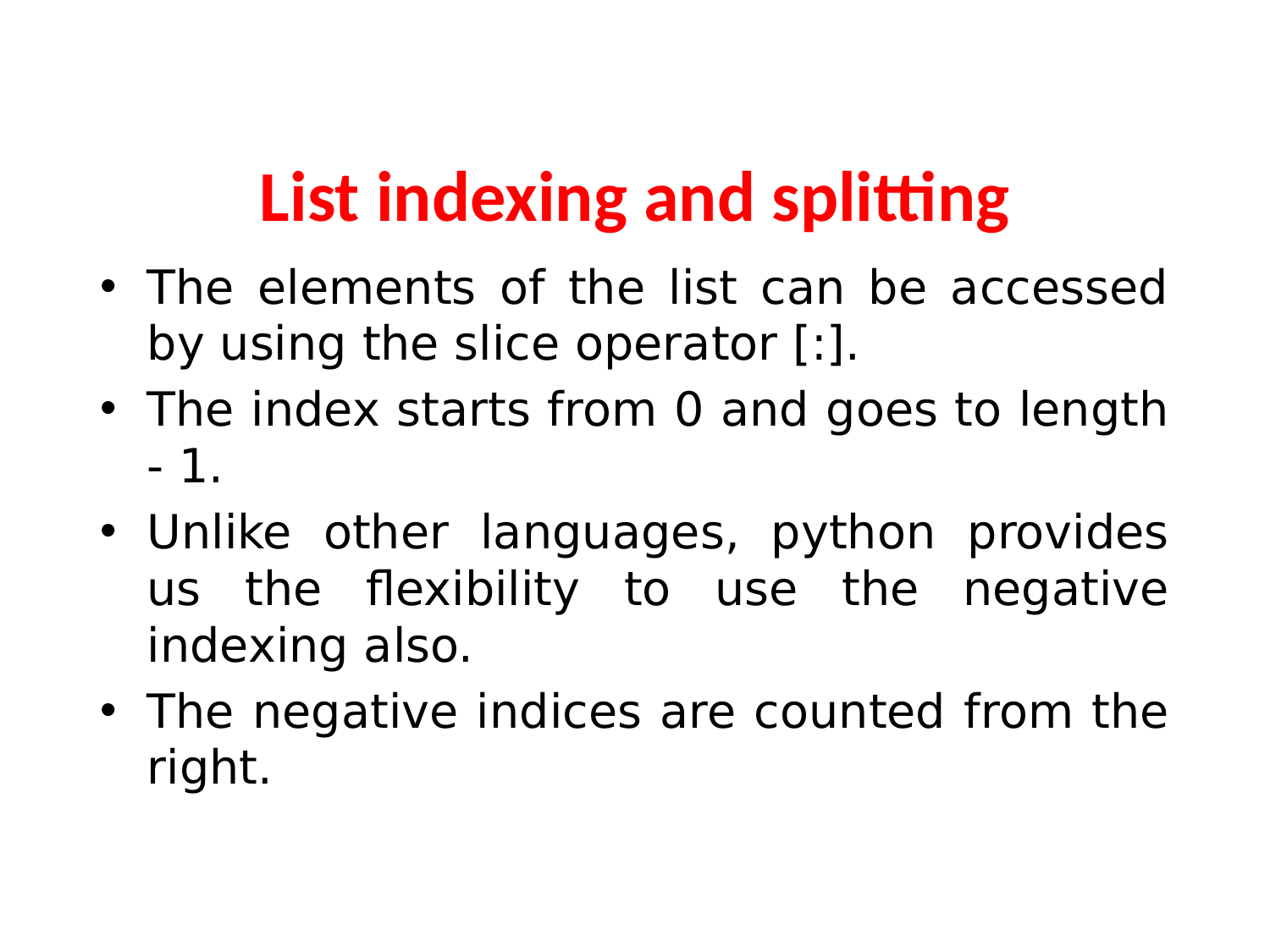

# List indexing and splitting
The elements of the list can be accessed by using the slice operator [:].
The index starts from 0 and goes to length - 1.
Unlike other languages, python provides us the flexibility to use the negative indexing also.
The negative indices are counted from the right.